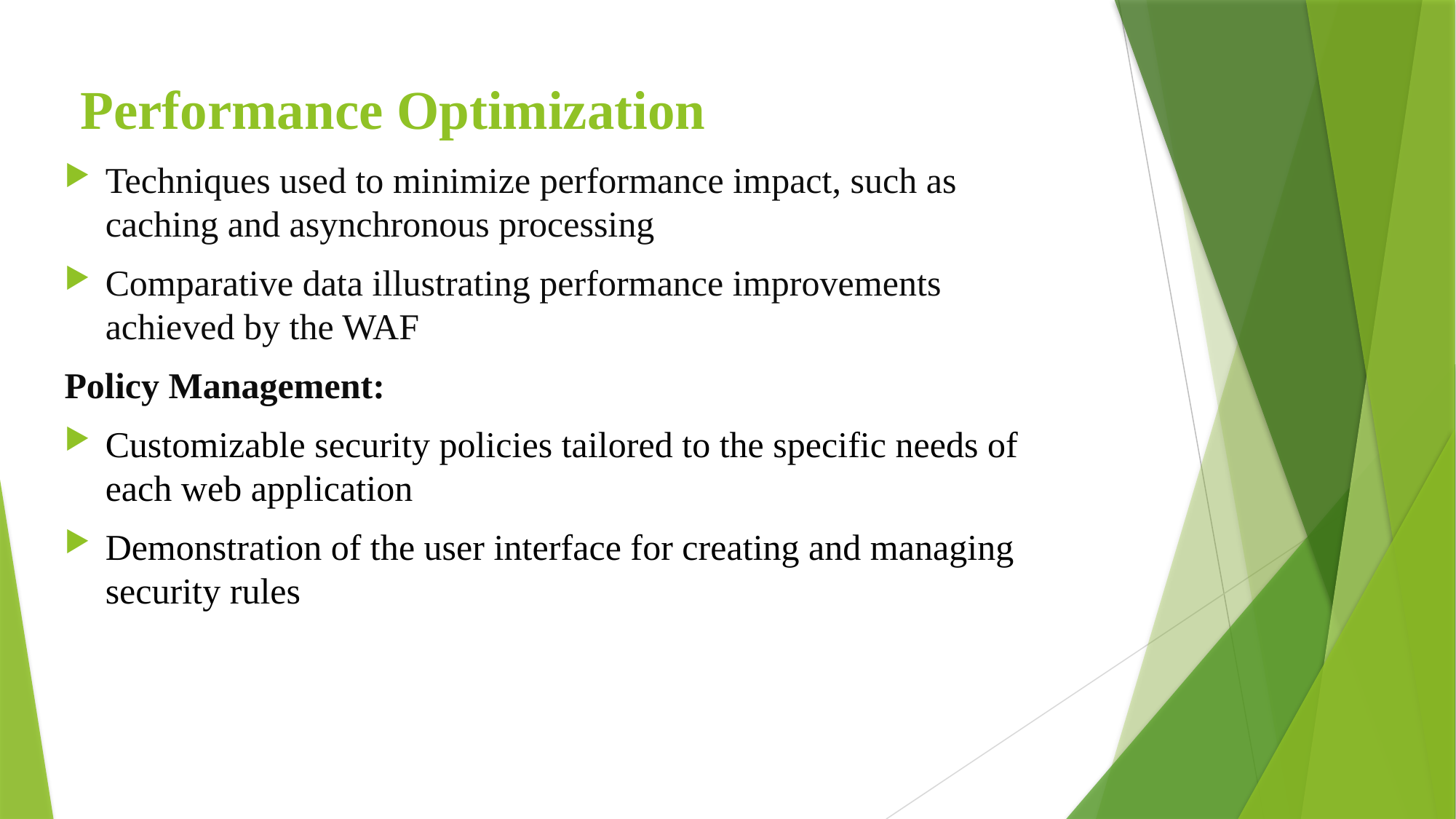

# Performance Optimization
Techniques used to minimize performance impact, such as caching and asynchronous processing
Comparative data illustrating performance improvements achieved by the WAF
Policy Management:
Customizable security policies tailored to the specific needs of each web application
Demonstration of the user interface for creating and managing security rules